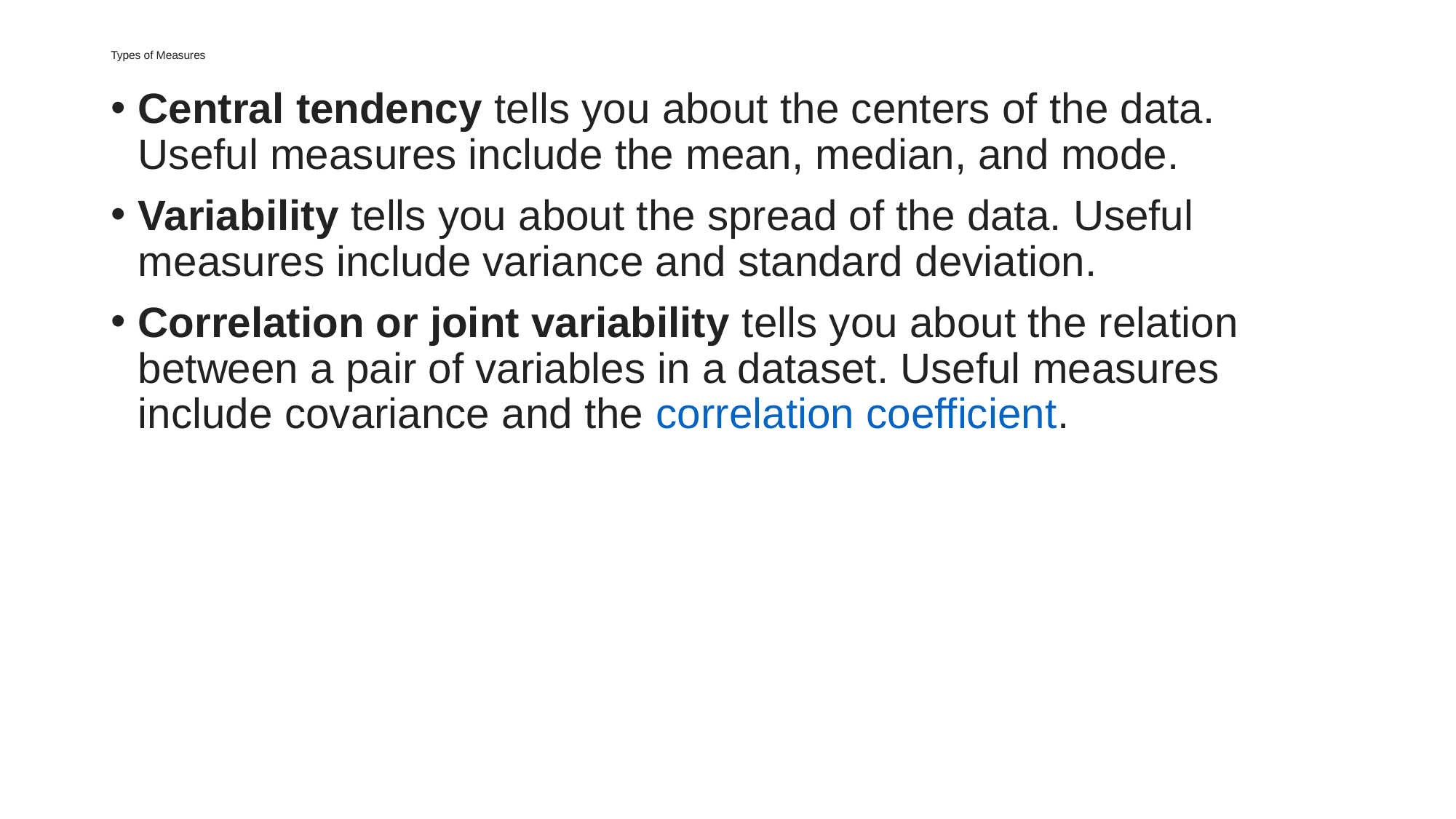

# Types of Measures
Central tendency tells you about the centers of the data. Useful measures include the mean, median, and mode.
Variability tells you about the spread of the data. Useful measures include variance and standard deviation.
Correlation or joint variability tells you about the relation between a pair of variables in a dataset. Useful measures include covariance and the correlation coefficient.